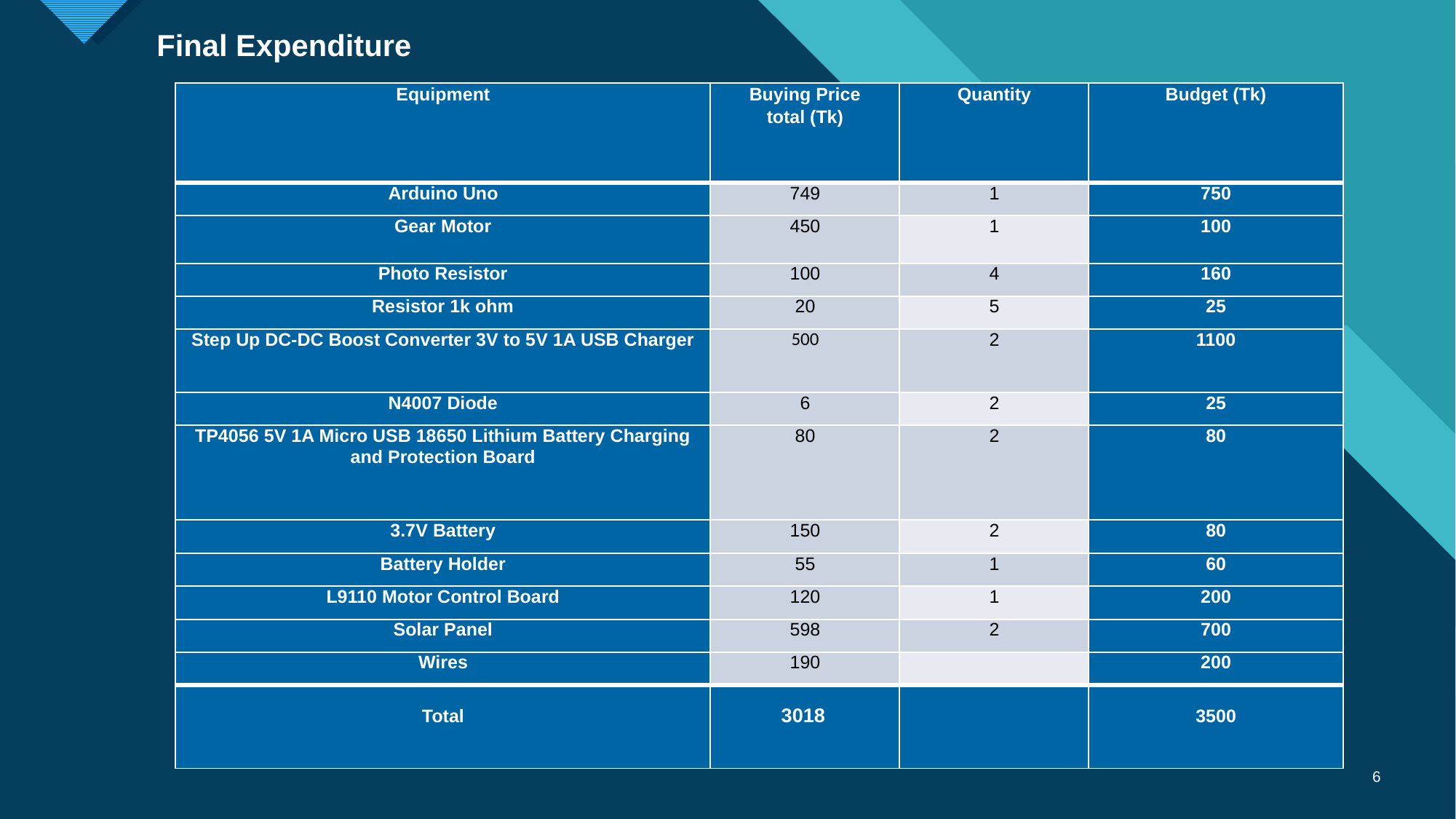

Final Expenditure

| Equipment | Buying Price total (Tk) | Quantity | Budget (Tk) |
| --- | --- | --- | --- |
| Arduino Uno | 749 | 1 | 750 |
| Gear Motor | 450 | 1 | 100 |
| Photo Resistor | 100 | 4 | 160 |
| Resistor 1k ohm | 20 | 5 | 25 |
| Step Up DC-DC Boost Converter 3V to 5V 1A USB Charger | 500 | 2 | 1100 |
| N4007 Diode | 6 | 2 | 25 |
| TP4056 5V 1A Micro USB 18650 Lithium Battery Charging and Protection Board | 80 | 2 | 80 |
| 3.7V Battery | 150 | 2 | 80 |
| Battery Holder | 55 | 1 | 60 |
| L9110 Motor Control Board | 120 | 1 | 200 |
| Solar Panel | 598 | 2 | 700 |
| Wires | 190 |  | 200 |
| Total | 3018 |  | 3500 |
6